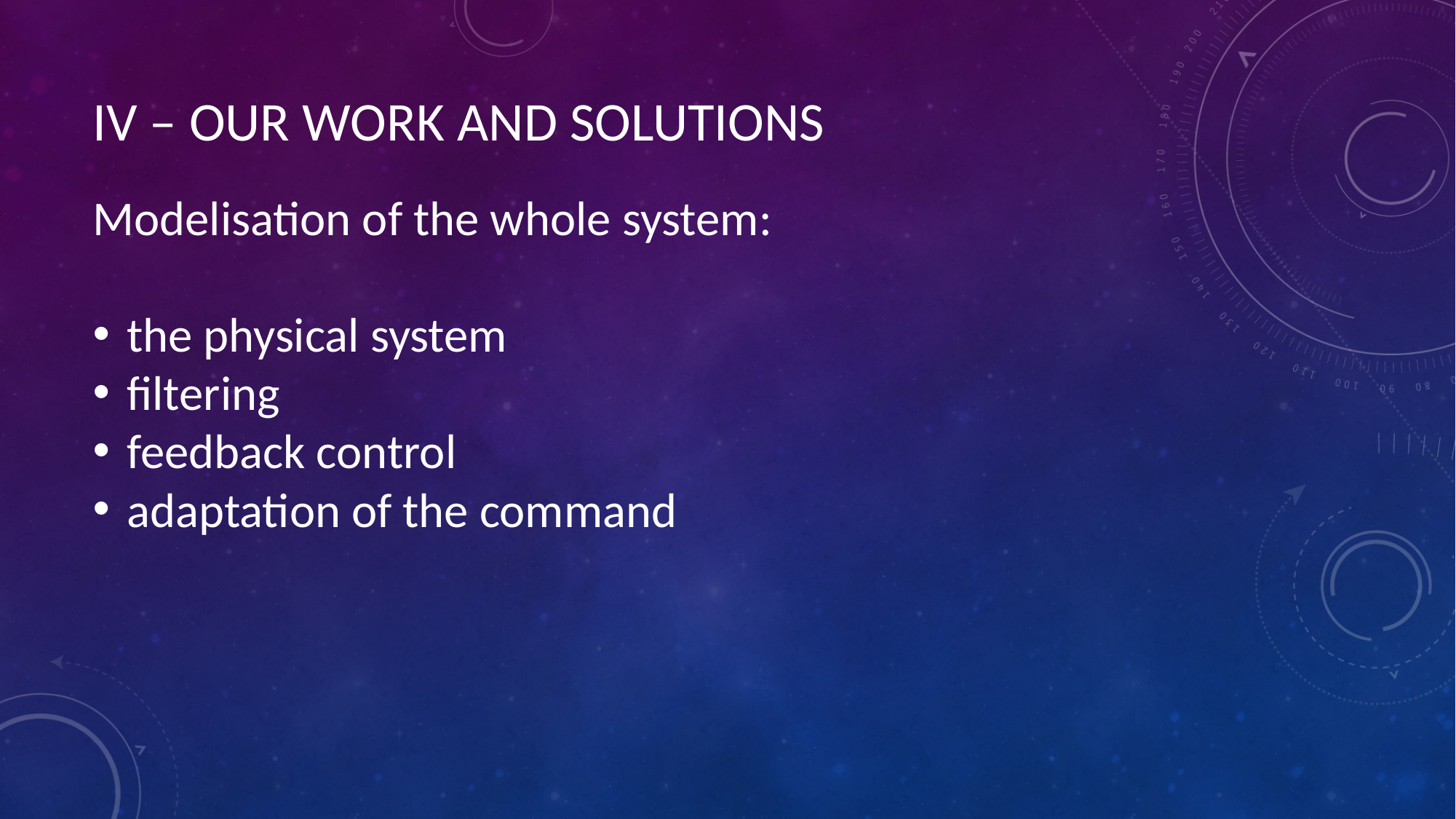

# IV – OUR WORK AND SOLUTIONS
Modelisation of the whole system:

the physical system
filtering
feedback control
adaptation of the command